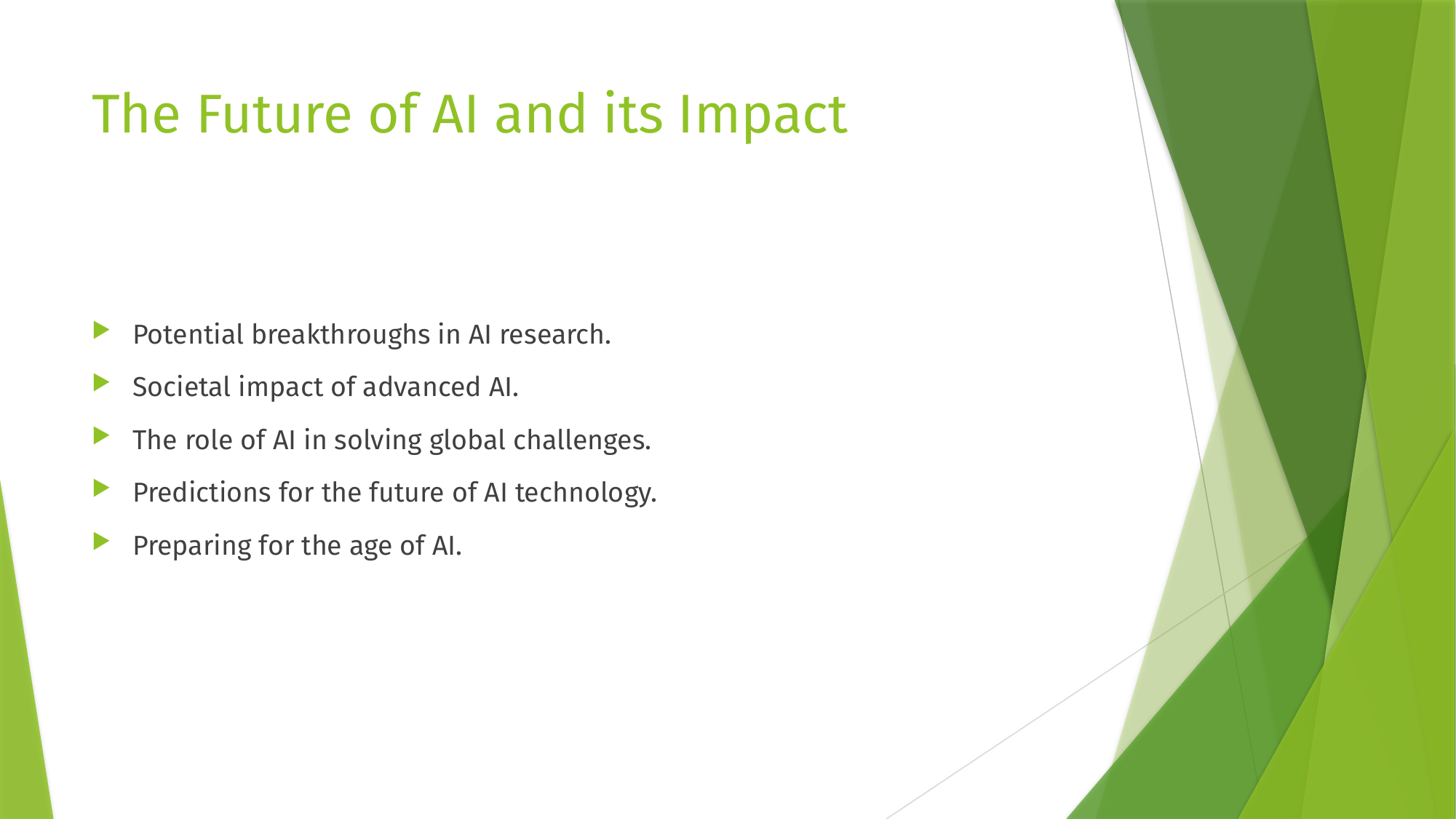

# The Future of AI and its Impact

Potential breakthroughs in AI research.
Societal impact of advanced AI.
The role of AI in solving global challenges.
Predictions for the future of AI technology.
Preparing for the age of AI.